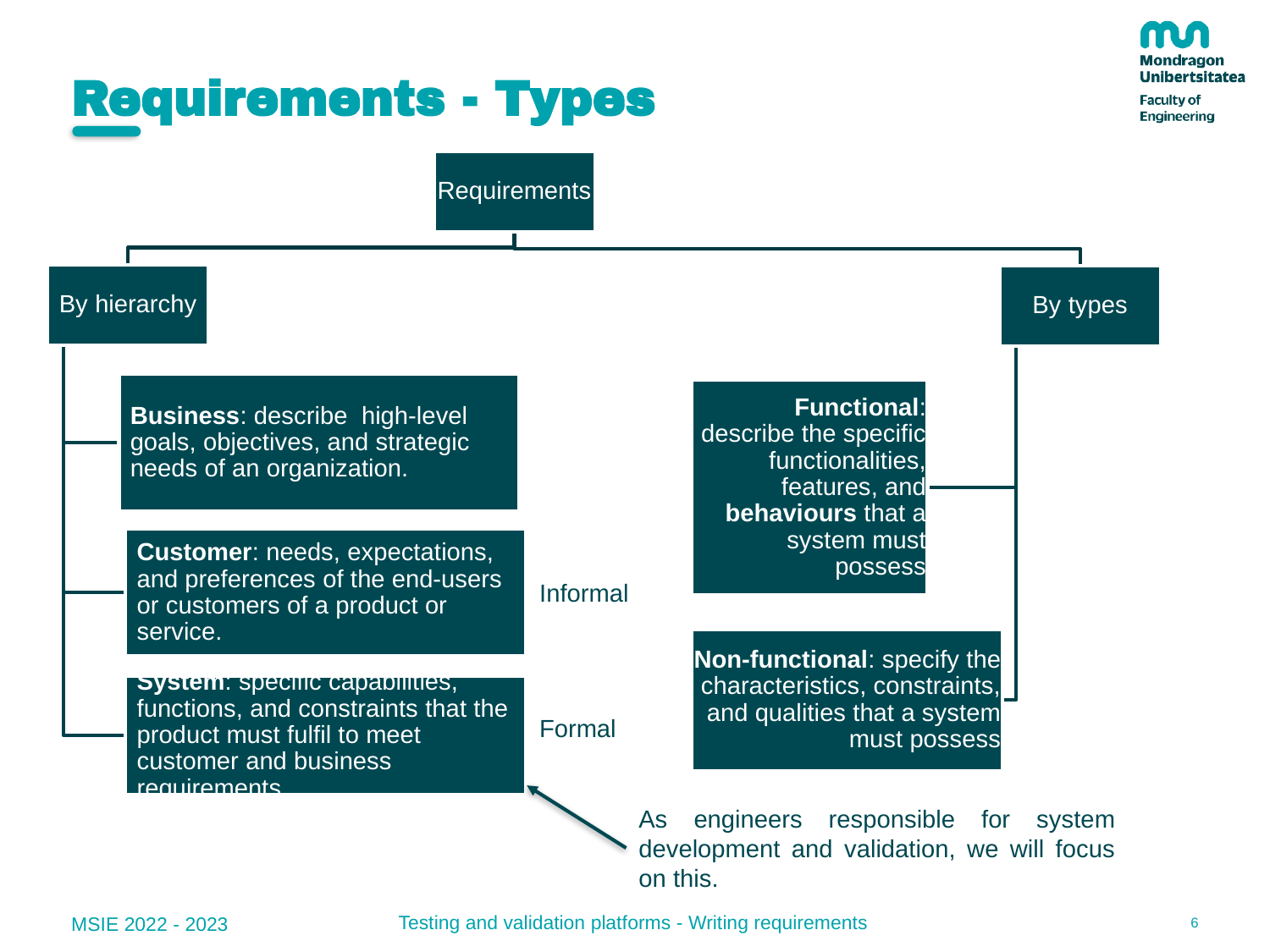

# Requirements - Types
Requirements
By hierarchy
Business: describe  high-level goals, objectives, and strategic needs of an organization.
Customer: needs, expectations, and preferences of the end-users or customers of a product or service.
System: specific capabilities, functions, and constraints that the product must fulfil to meet customer and business requirements.
By types
Functional: describe the specific functionalities, features, and behaviours that a system must possess
Non-functional: specify the characteristics, constraints, and qualities that a system must possess
Informal
Formal
As engineers responsible for system development and validation, we will focus on this.
6
Testing and validation platforms - Writing requirements
MSIE 2022 - 2023